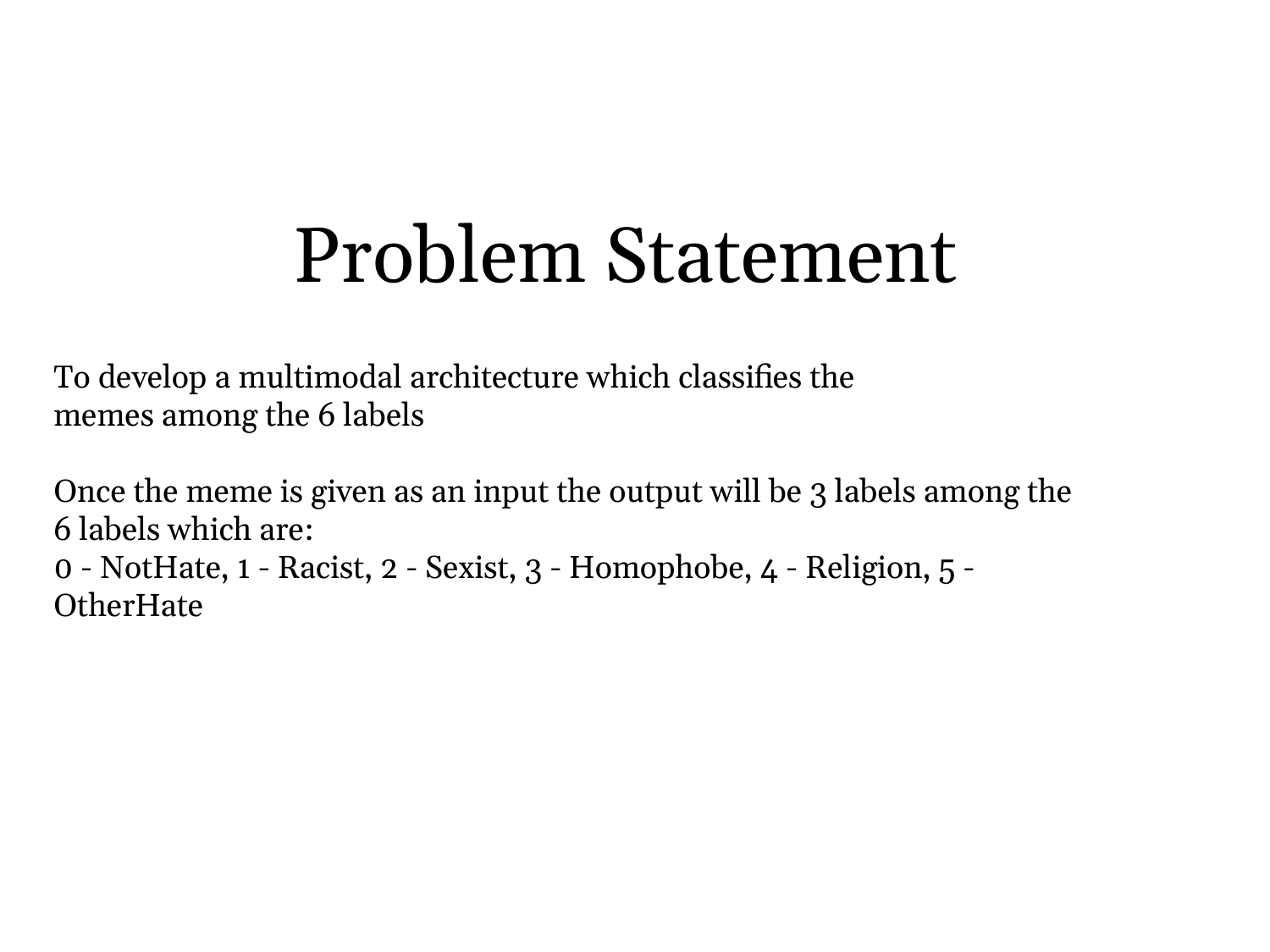

# Problem Statement
To develop a multimodal architecture which classifies the
memes among the 6 labels

Once the meme is given as an input the output will be 3 labels among the 6 labels which are:
0 - NotHate, 1 - Racist, 2 - Sexist, 3 - Homophobe, 4 - Religion, 5 - OtherHate